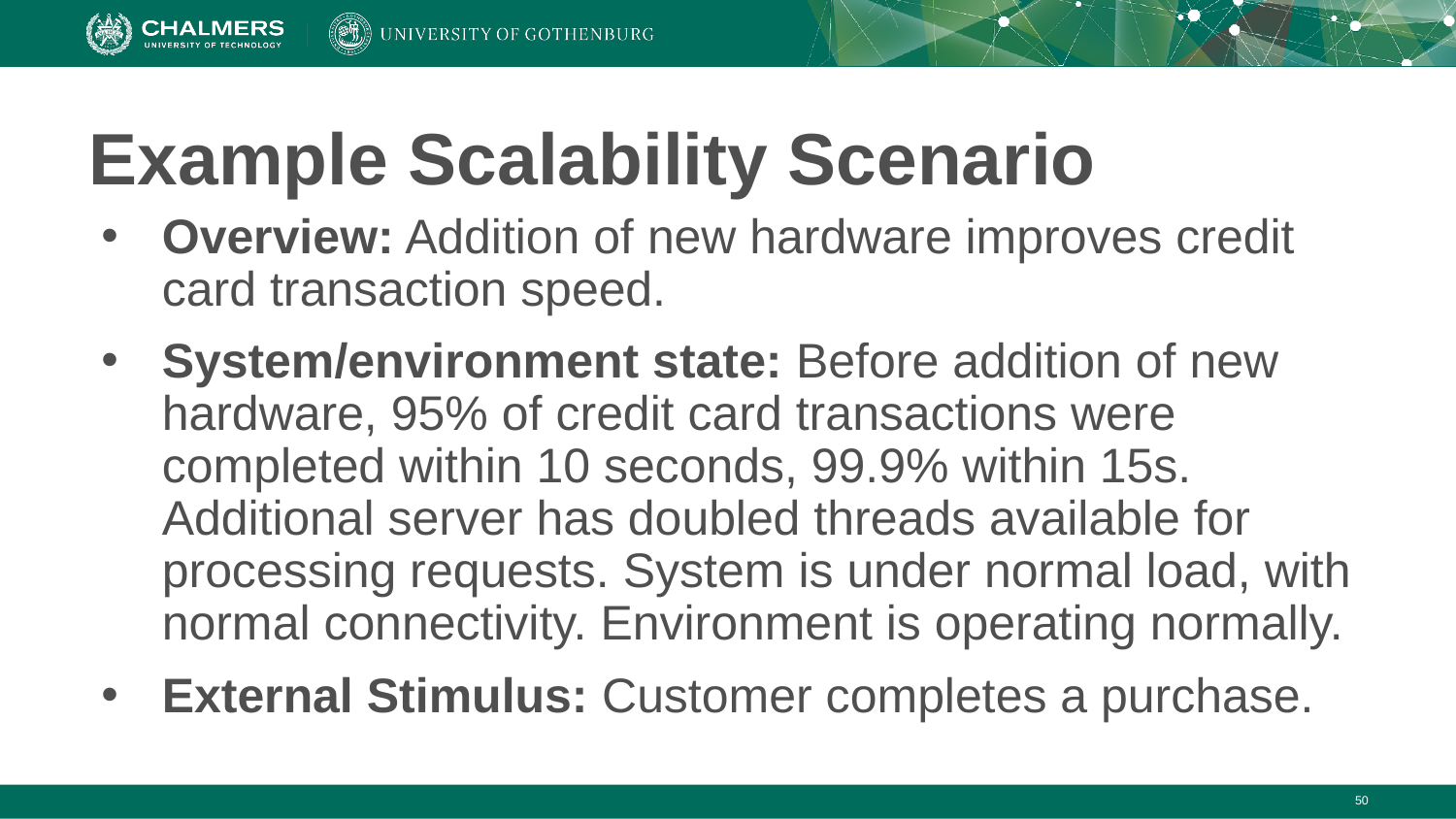

# Example Scalability Scenario
Overview: Addition of new hardware improves credit card transaction speed.
System/environment state: Before addition of new hardware, 95% of credit card transactions were completed within 10 seconds, 99.9% within 15s. Additional server has doubled threads available for processing requests. System is under normal load, with normal connectivity. Environment is operating normally.
External Stimulus: Customer completes a purchase.
50